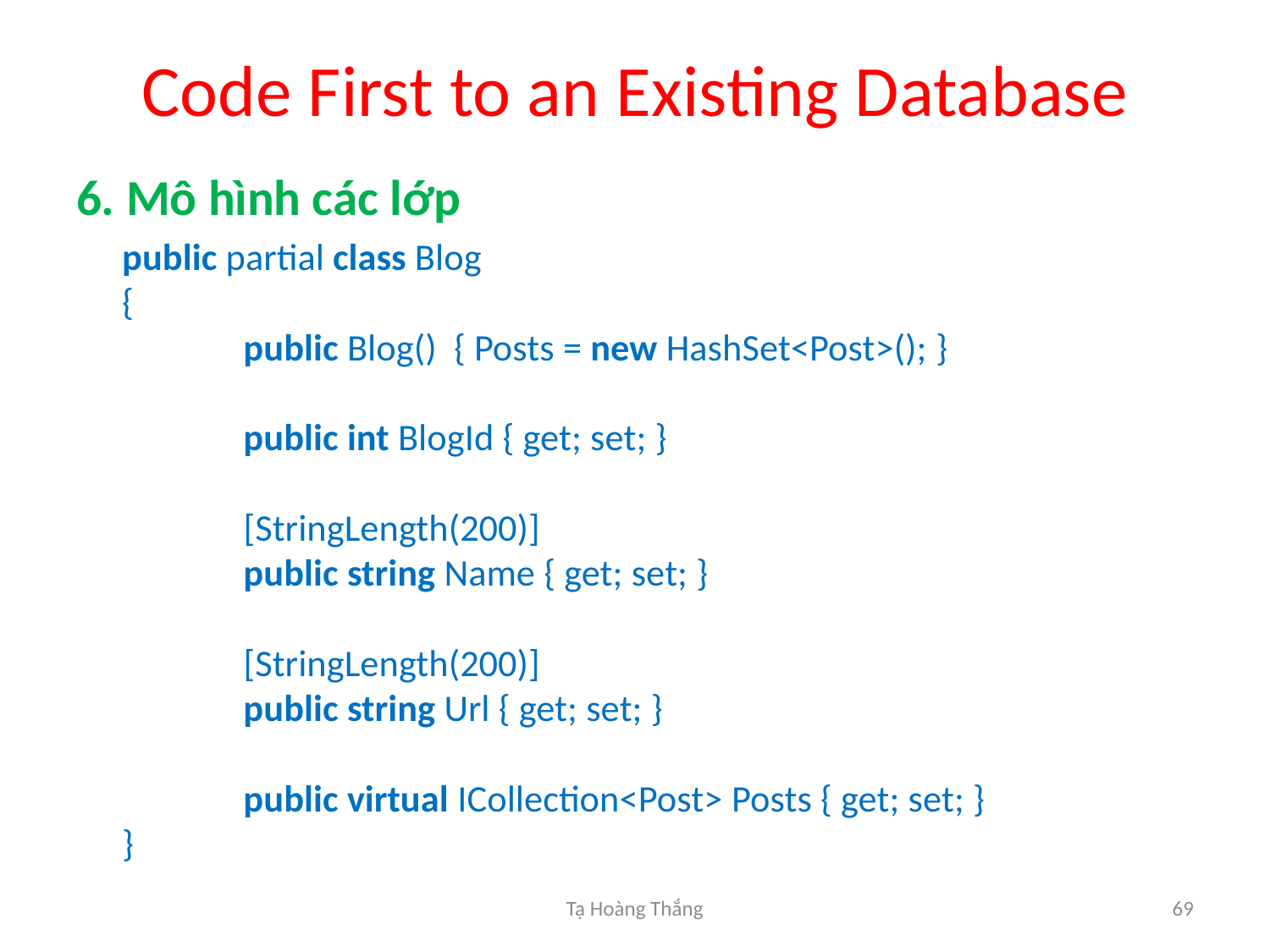

# Code First to an Existing Database
6. Mô hình các lớp
	public partial class Blog 
{ 
   	 public Blog()  { Posts = new HashSet<Post>(); } 
 
    	 public int BlogId { get; set; } 
 
   	 [StringLength(200)] 
   	 public string Name { get; set; } 
 
   	 [StringLength(200)] 
   	 public string Url { get; set; } 
 
  	 public virtual ICollection<Post> Posts { get; set; } 
}
Tạ Hoàng Thắng
69